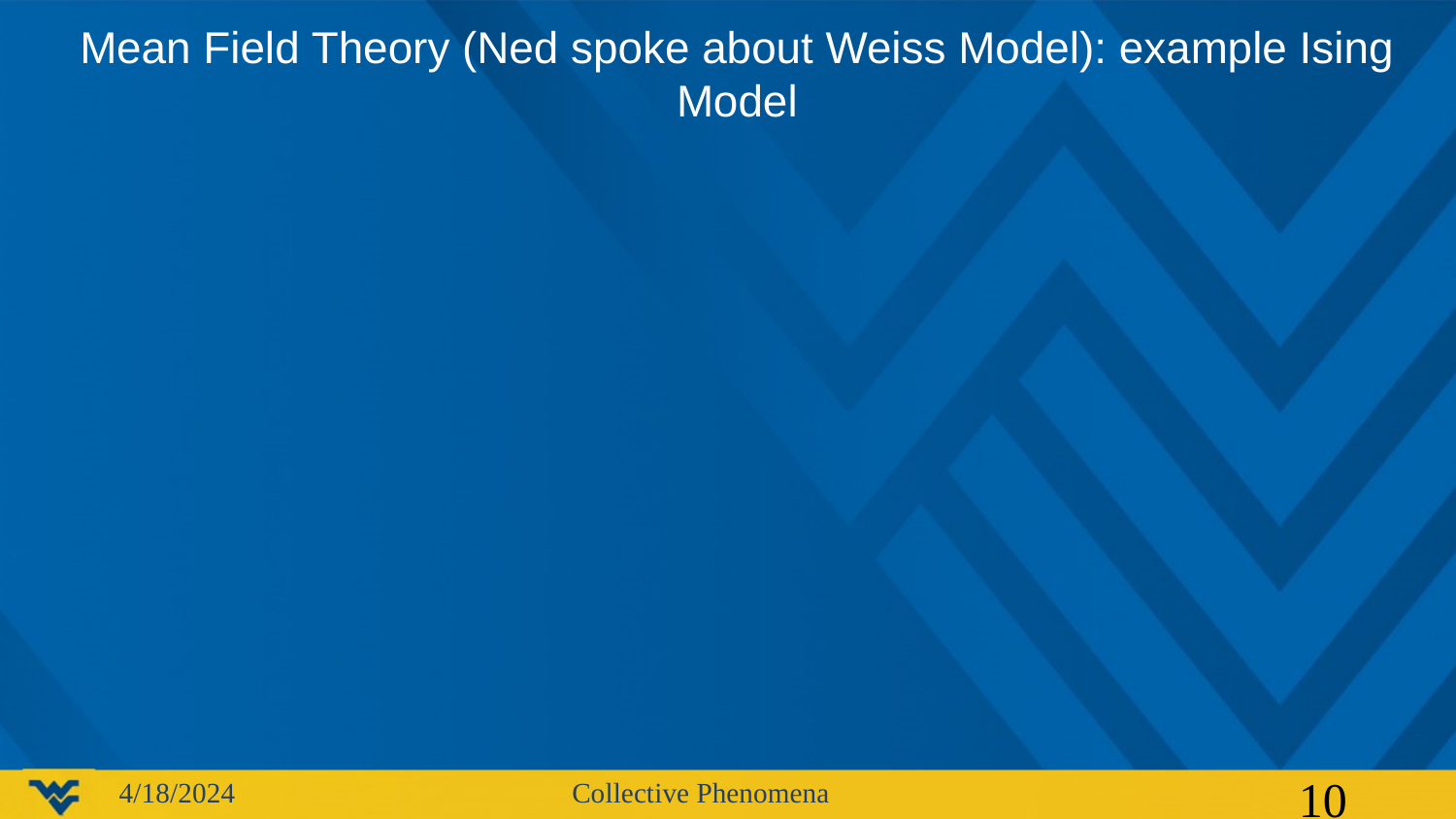

Mean Field Theory (Ned spoke about Weiss Model): example Ising Model